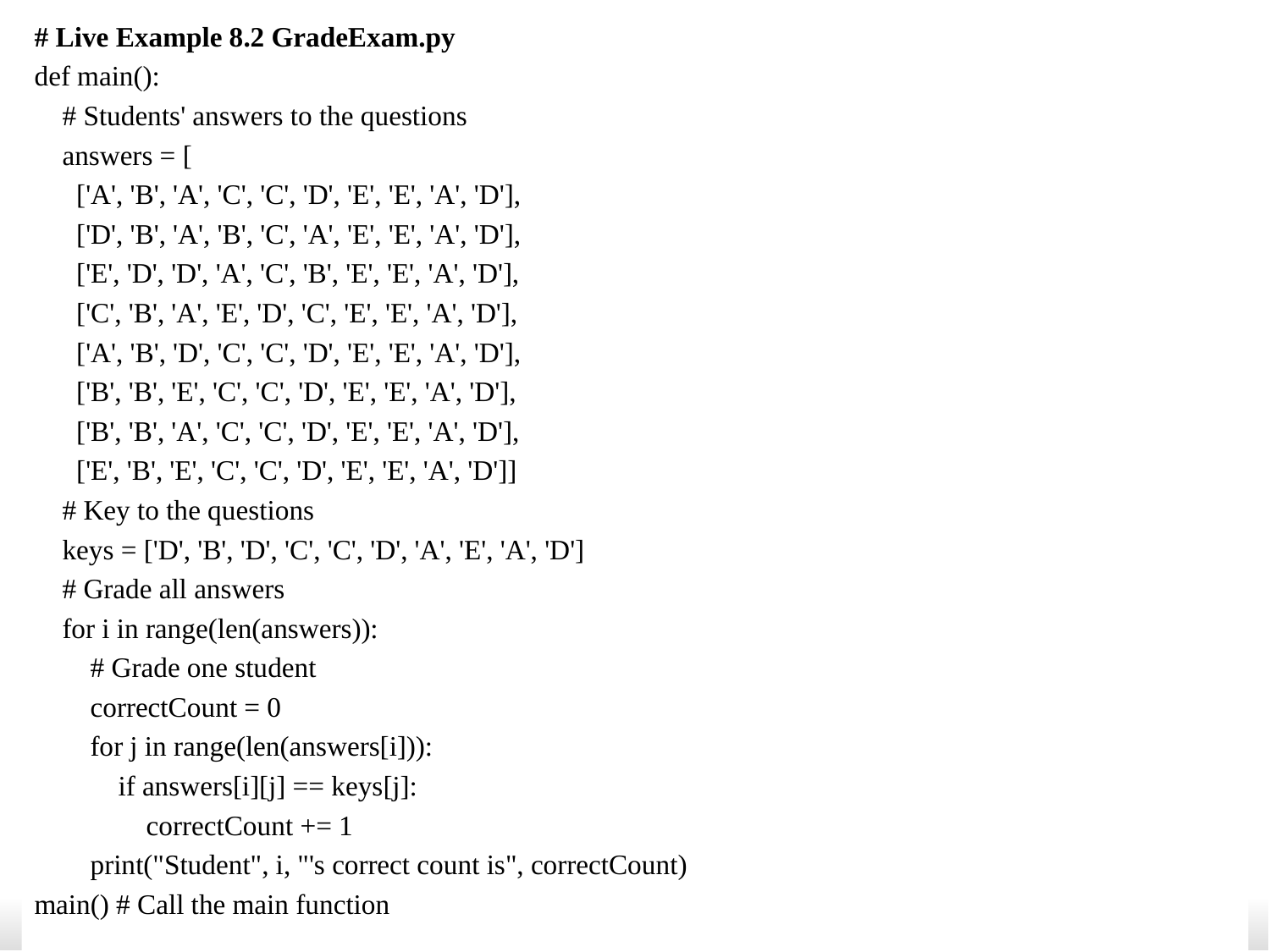

# Live Example 8.2 GradeExam.py
def main():
    # Students' answers to the questions
    answers = [
      ['A', 'B', 'A', 'C', 'C', 'D', 'E', 'E', 'A', 'D'],
      ['D', 'B', 'A', 'B', 'C', 'A', 'E', 'E', 'A', 'D'],
      ['E', 'D', 'D', 'A', 'C', 'B', 'E', 'E', 'A', 'D'],
      ['C', 'B', 'A', 'E', 'D', 'C', 'E', 'E', 'A', 'D'],
      ['A', 'B', 'D', 'C', 'C', 'D', 'E', 'E', 'A', 'D'],
      ['B', 'B', 'E', 'C', 'C', 'D', 'E', 'E', 'A', 'D'],
      ['B', 'B', 'A', 'C', 'C', 'D', 'E', 'E', 'A', 'D'],
      ['E', 'B', 'E', 'C', 'C', 'D', 'E', 'E', 'A', 'D']]
    # Key to the questions
    keys = ['D', 'B', 'D', 'C', 'C', 'D', 'A', 'E', 'A', 'D']
    # Grade all answers
    for i in range(len(answers)):
        # Grade one student
        correctCount = 0
        for j in range(len(answers[i])):
            if answers[i][j] == keys[j]:
                correctCount += 1
        print("Student", i, "'s correct count is", correctCount)
main() # Call the main function
16